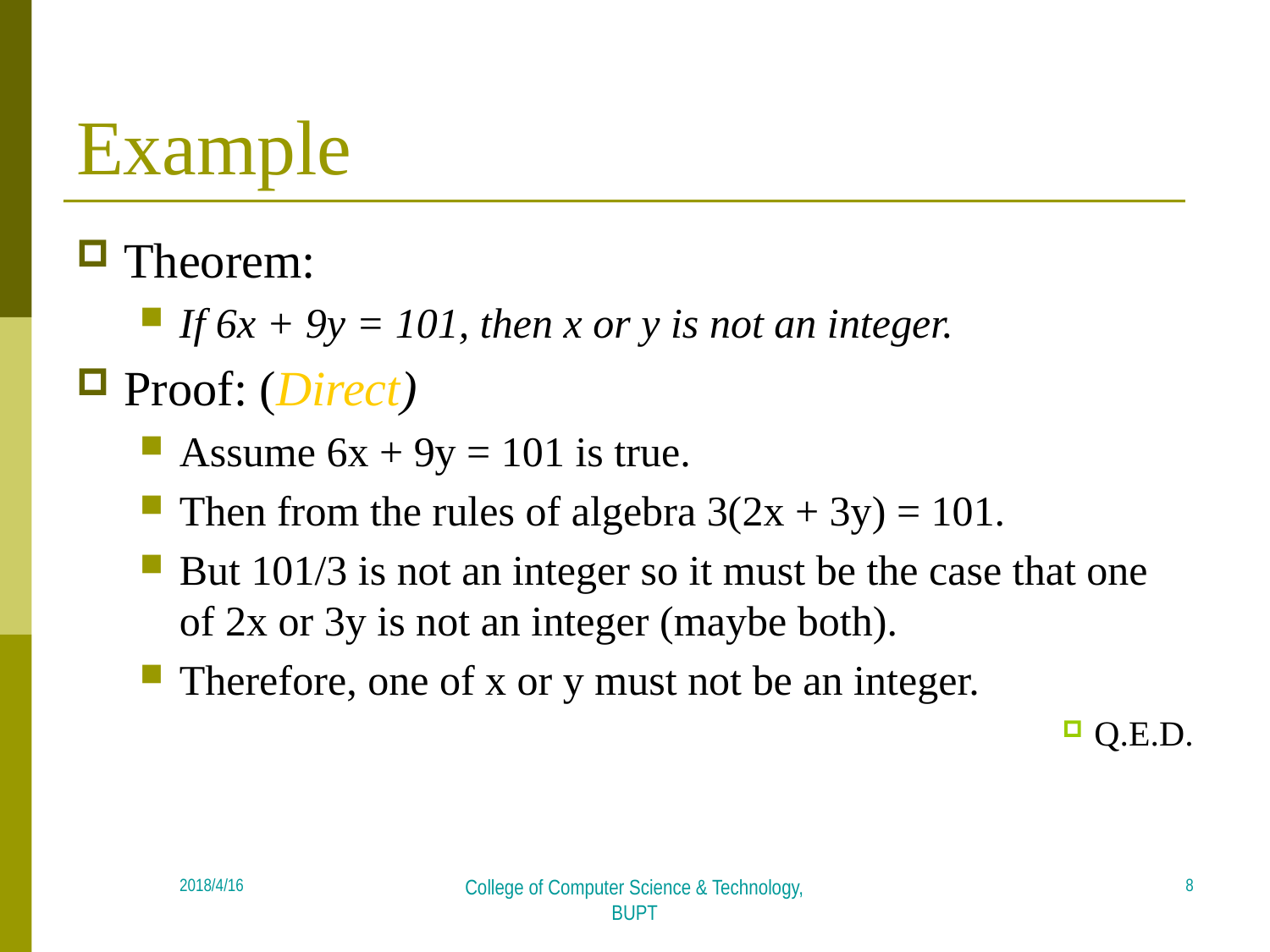

# Example
Theorem:
If 6x + 9y = 101, then x or y is not an integer.
Proof: (Direct)
Assume 6x + 9y = 101 is true.
Then from the rules of algebra 3(2x + 3y) = 101.
But 101/3 is not an integer so it must be the case that one of 2x or 3y is not an integer (maybe both).
Therefore, one of x or y must not be an integer.
Q.E.D.
8
2018/4/16
College of Computer Science & Technology, BUPT